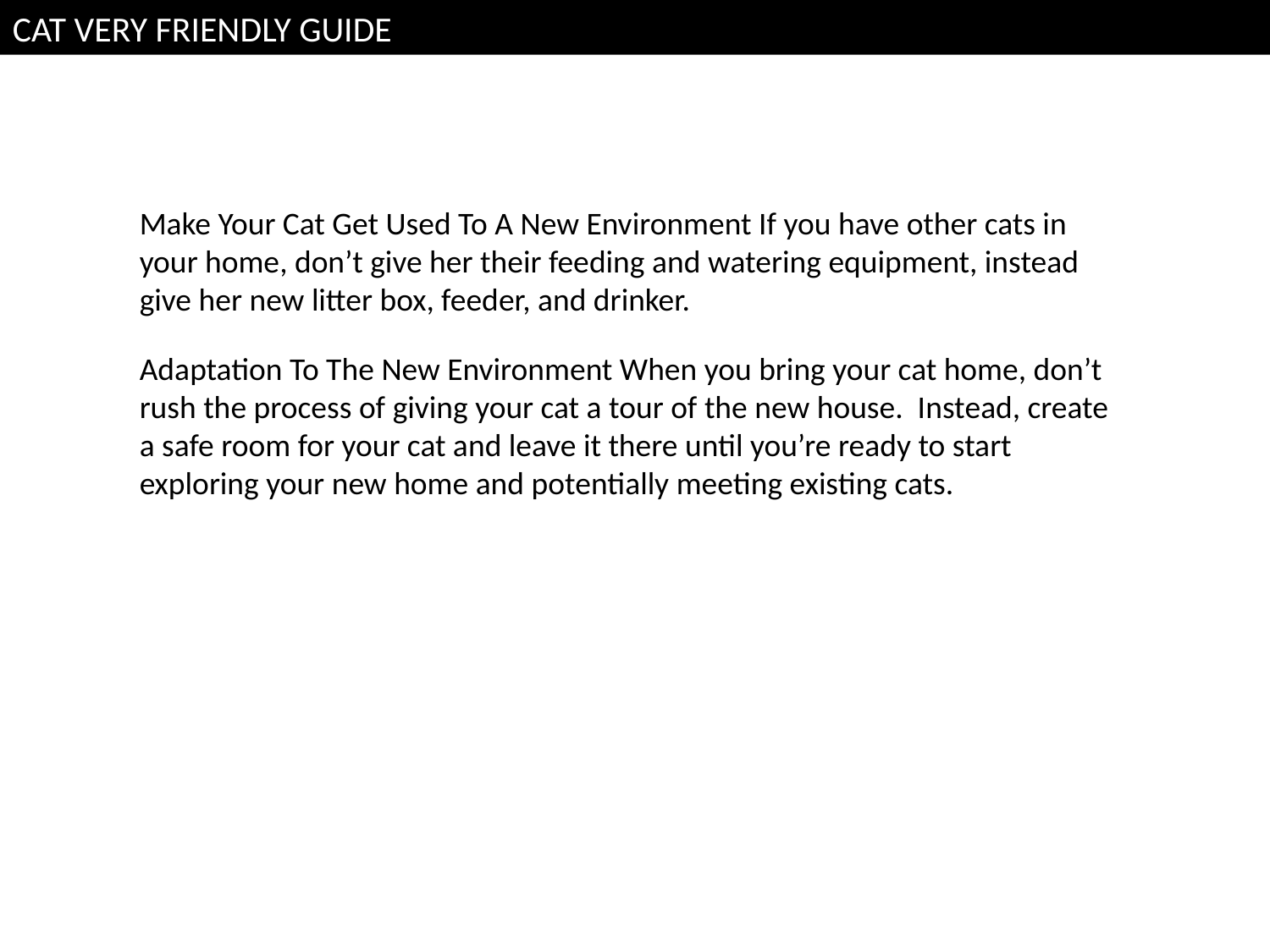

CAT VERY FRIENDLY GUIDE

Make Your Cat Get Used To A New Environment If you have other cats in your home, don’t give her their feeding and watering equipment, instead give her new litter box, feeder, and drinker.
Adaptation To The New Environment When you bring your cat home, don’t rush the process of giving your cat a tour of the new house.  Instead, create a safe room for your cat and leave it there until you’re ready to start exploring your new home and potentially meeting existing cats.